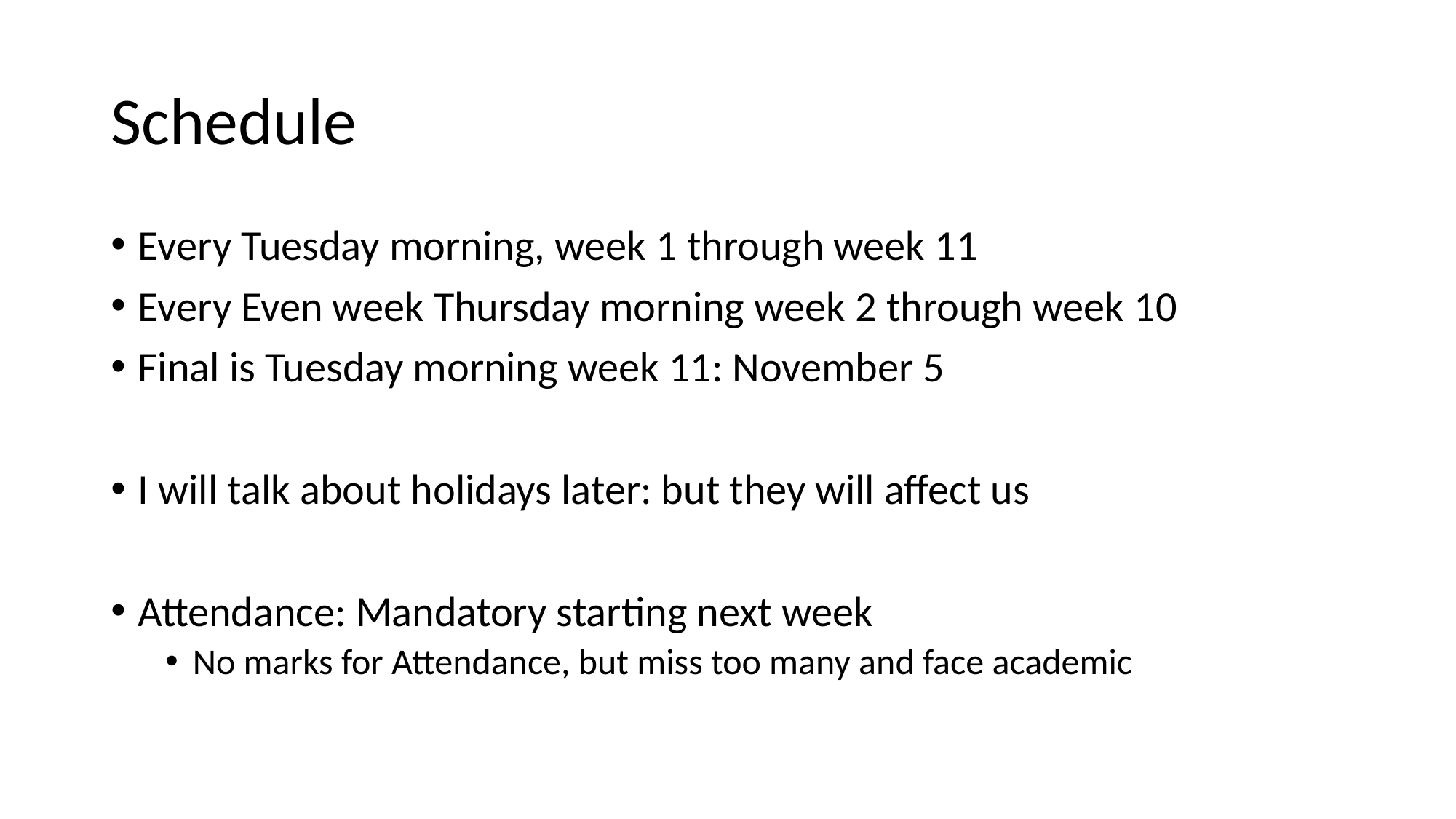

# Schedule
Every Tuesday morning, week 1 through week 11
Every Even week Thursday morning week 2 through week 10
Final is Tuesday morning week 11: November 5

I will talk about holidays later: but they will affect us

Attendance: Mandatory starting next week
No marks for Attendance, but miss too many and face academic